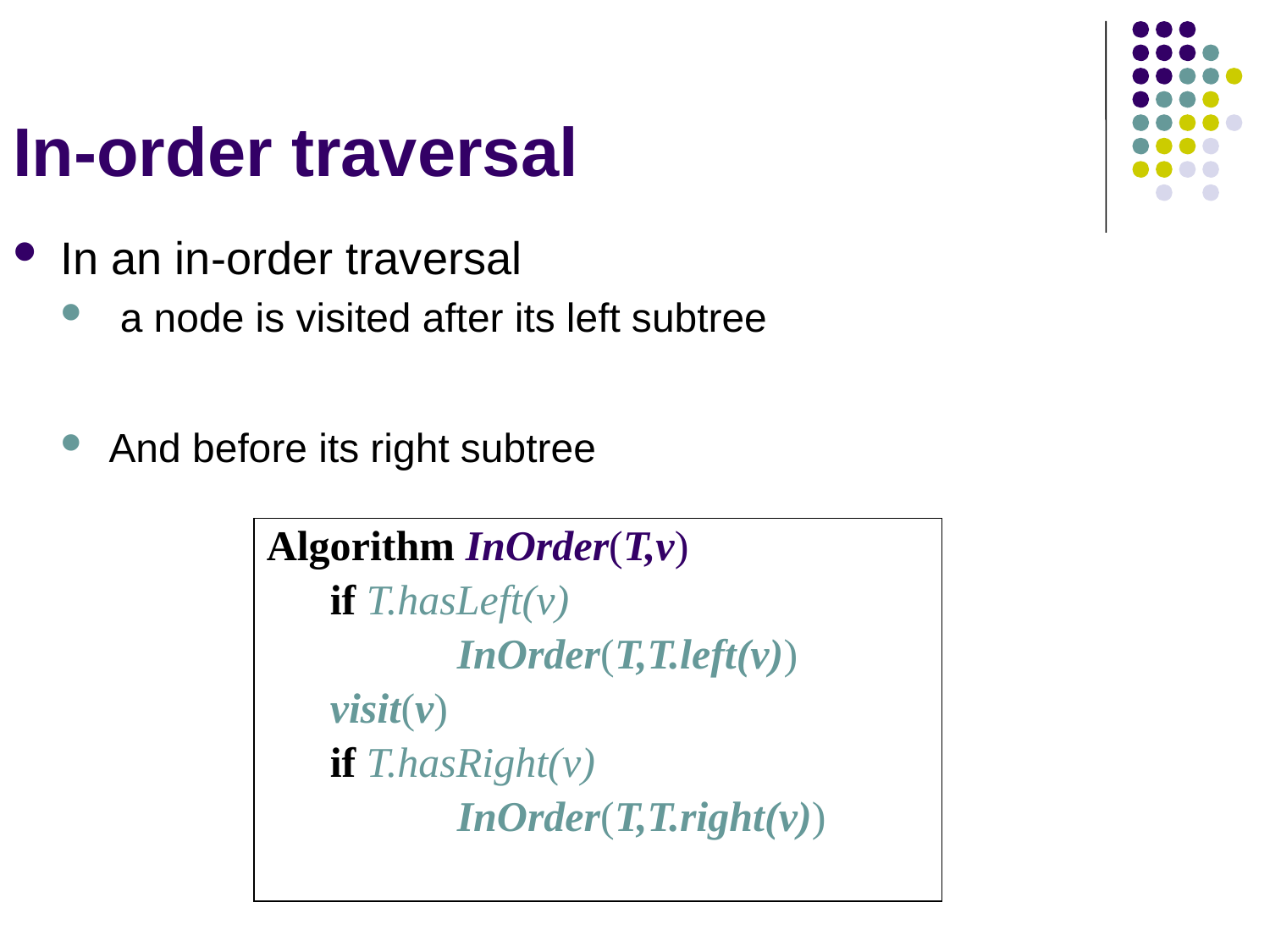

# In-order traversal
In an in-order traversal
 a node is visited after its left subtree

And before its right subtree
Algorithm InOrder(T,v)
if T.hasLeft(v)
	InOrder(T,T.left(v))
visit(v)
if T.hasRight(v)
	InOrder(T,T.right(v))